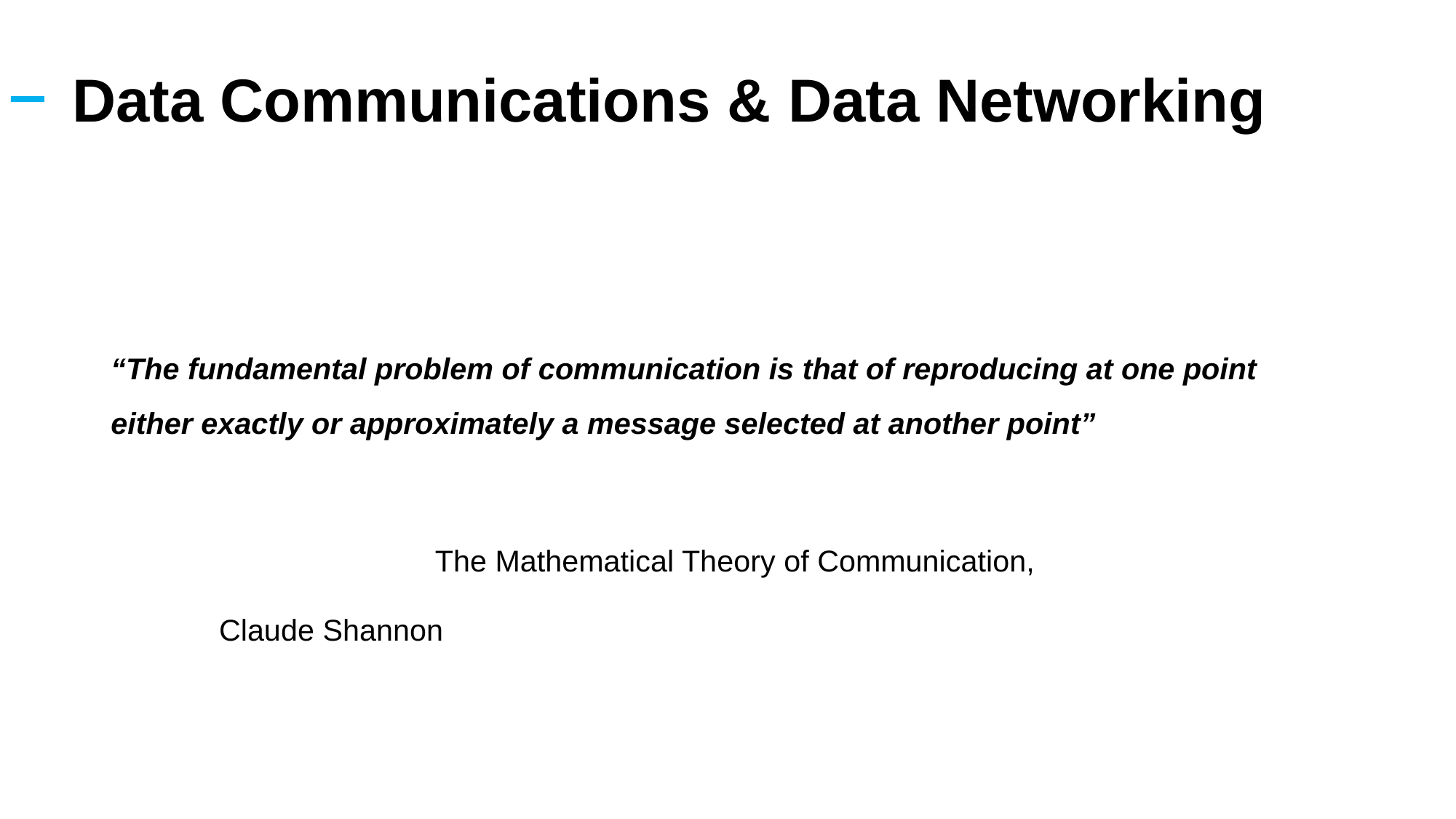

# Data Communications & Data Networking

“The fundamental problem of communication is that of reproducing at one point either exactly or approximately a message selected at another point”

                                 		The Mathematical Theory of Communication,
									Claude Shannon